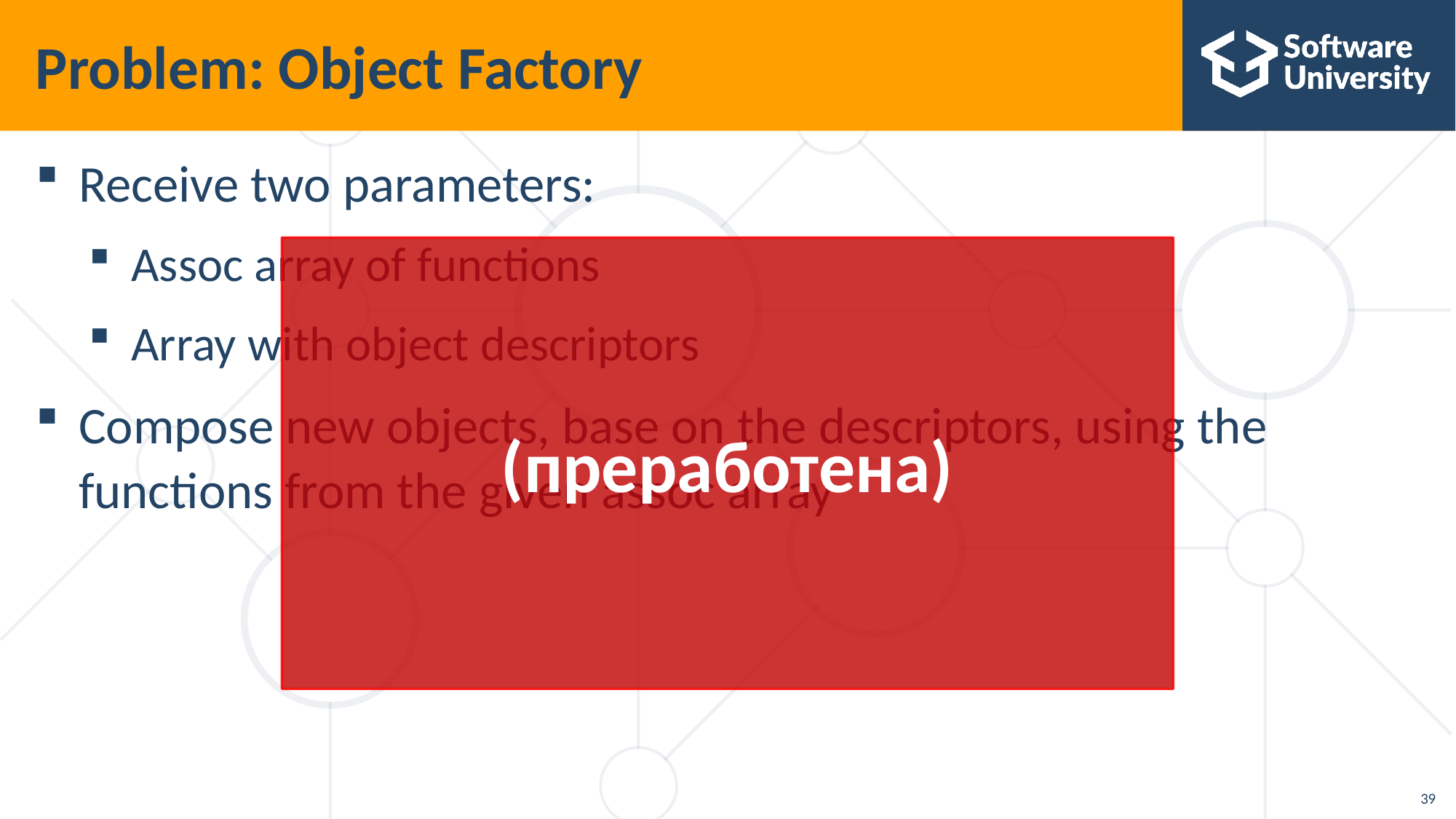

# Problem: Object Factory
Receive two parameters:
Assoc array of functions
Array with object descriptors
Compose new objects, base on the descriptors, using the functions from the given assoc array
(преработена)
39